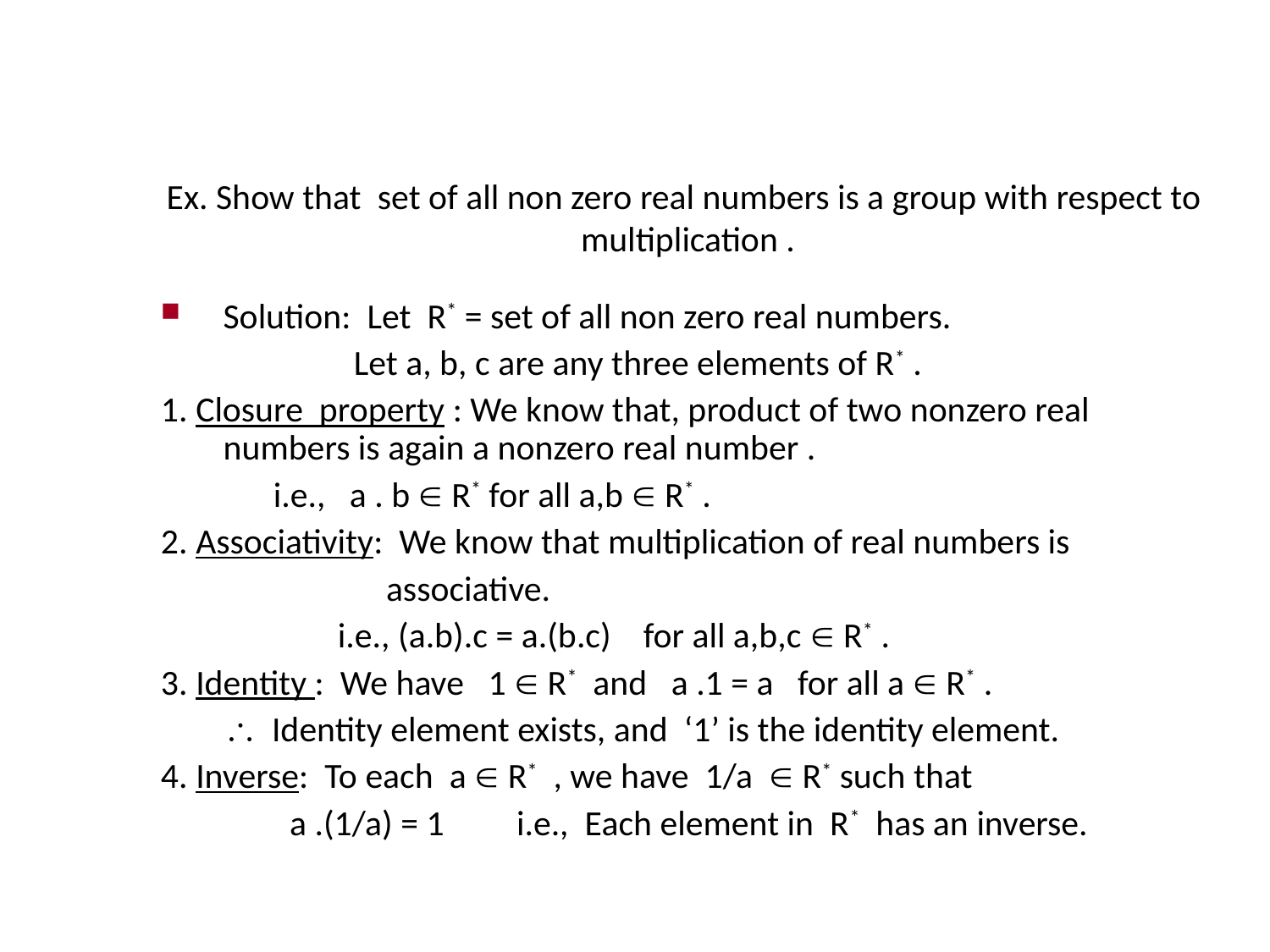

# Ex. Show that  set of all non zero real numbers is a group with respect to  multiplication .
Solution:  Let  R* = set of all non zero real numbers.
                        Let a, b, c are any three elements of R* .
1. Closure  property : We know that, product of two nonzero real numbers is again a nonzero real number .
              i.e.,   a . b ∈ R* for all a,b ∈ R* .
2. Associativity:  We know that multiplication of real numbers is
                            associative.
                      i.e., (a.b).c = a.(b.c)    for all a,b,c ∈ R* .
3. Identity :  We have   1 ∈ R*  and   a .1 = a   for all a ∈ R* .
        ∴  Identity element exists, and  ‘1’ is the identity element.
4. Inverse:  To each  a ∈ R*  , we have  1/a  ∈ R* such that
                a .(1/a) = 1         i.e.,  Each element in  R*  has an inverse.